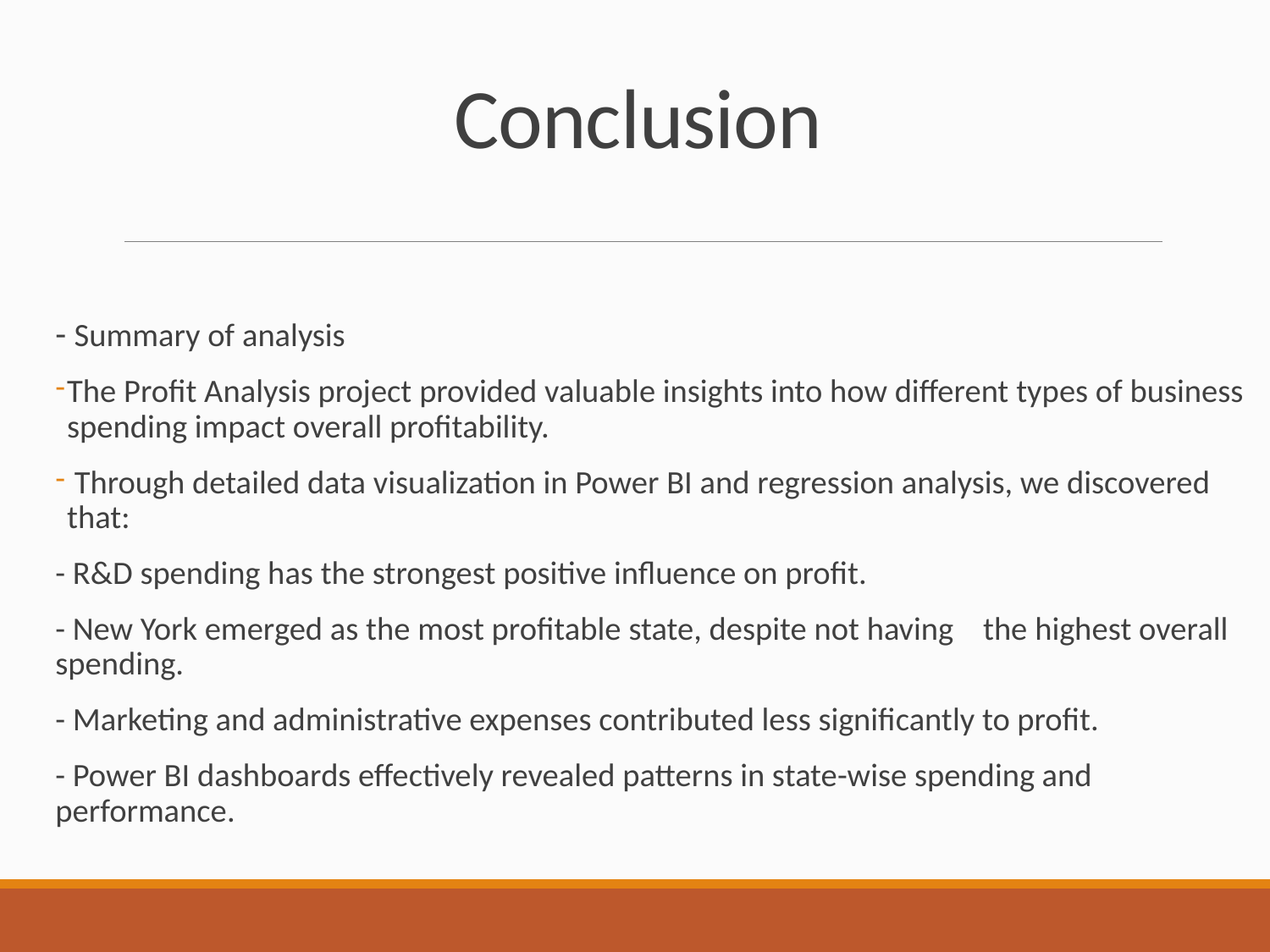

# Conclusion
- Summary of analysis
The Profit Analysis project provided valuable insights into how different types of business spending impact overall profitability.
 Through detailed data visualization in Power BI and regression analysis, we discovered that:
- R&D spending has the strongest positive influence on profit.
- New York emerged as the most profitable state, despite not having    the highest overall spending.
- Marketing and administrative expenses contributed less significantly to profit.
- Power BI dashboards effectively revealed patterns in state-wise spending and performance.